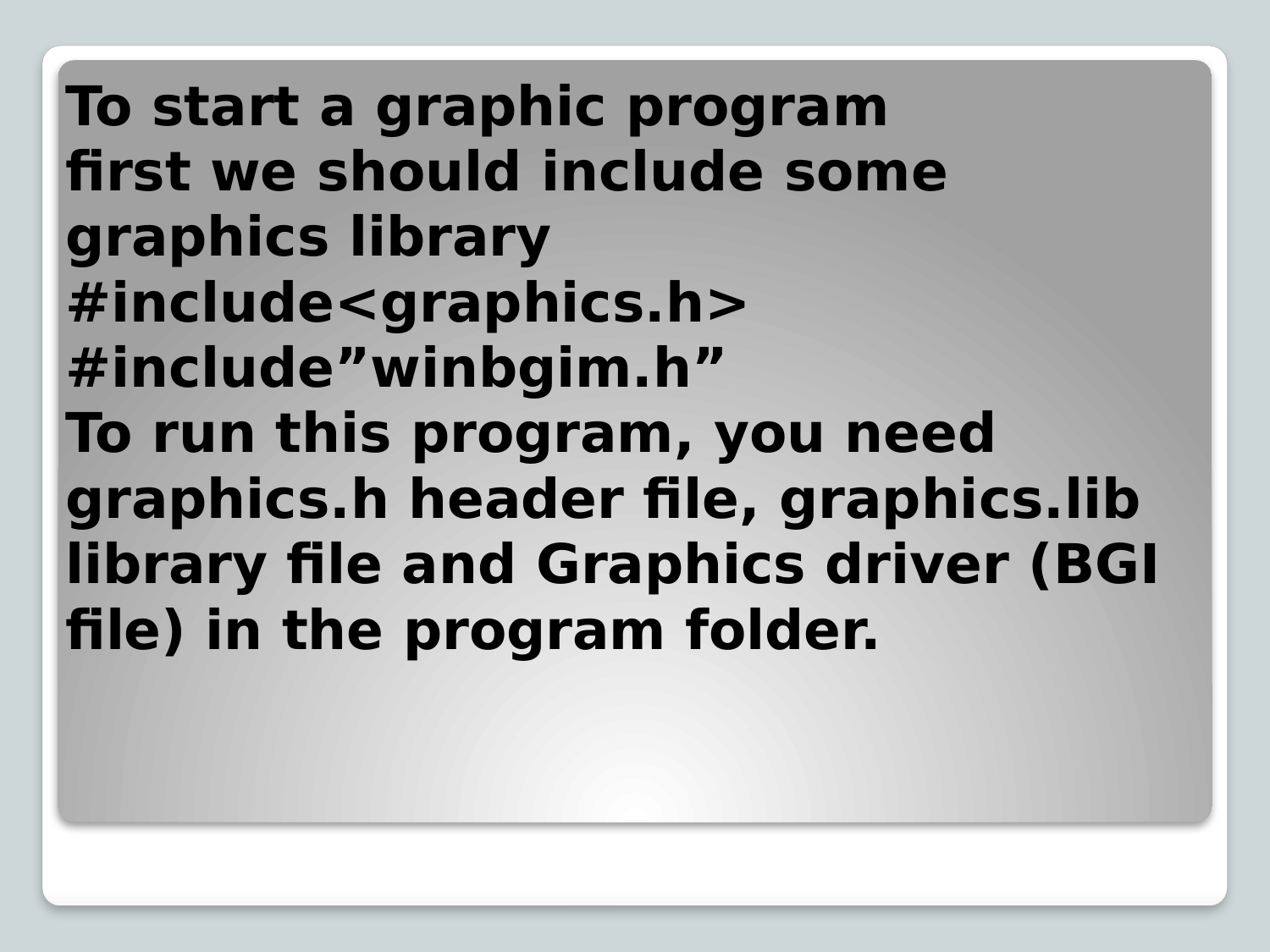

# To start a graphic program first we should include some graphics library #include<graphics.h> #include”winbgim.h” To run this program, you need graphics.h header file, graphics.lib library file and Graphics driver (BGI file) in the program folder.